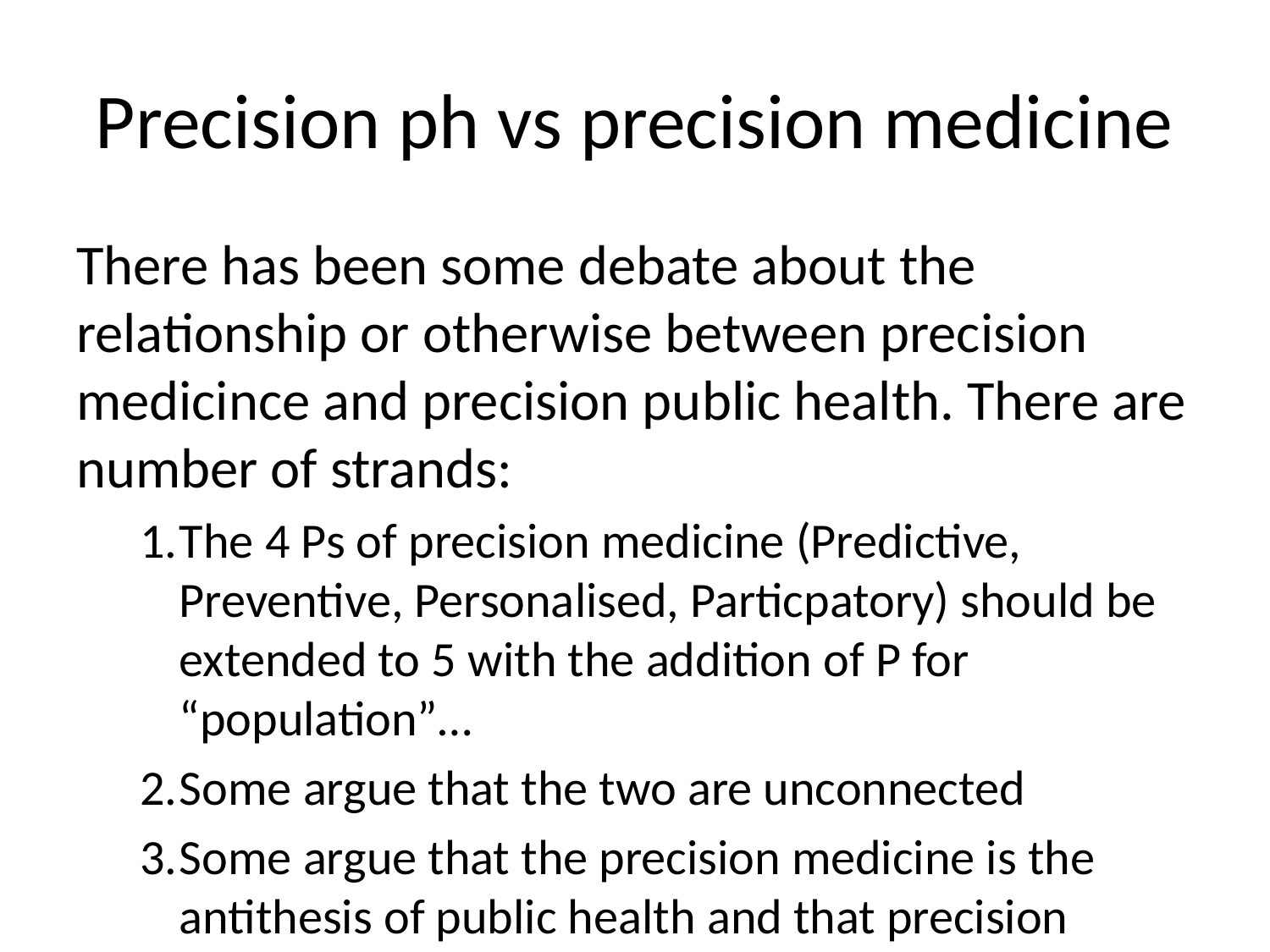

# Precision ph vs precision medicine
There has been some debate about the relationship or otherwise between precision medicince and precision public health. There are number of strands:
The 4 Ps of precision medicine (Predictive, Preventive, Personalised, Particpatory) should be extended to 5 with the addition of P for “population”…
Some argue that the two are unconnected
Some argue that the precision medicine is the antithesis of public health and that precision medicine may increase inequality, and divert resources and focus away from population health and prevention
Many agree that the distinction is unhelpful and that they are two sides of the same coin.